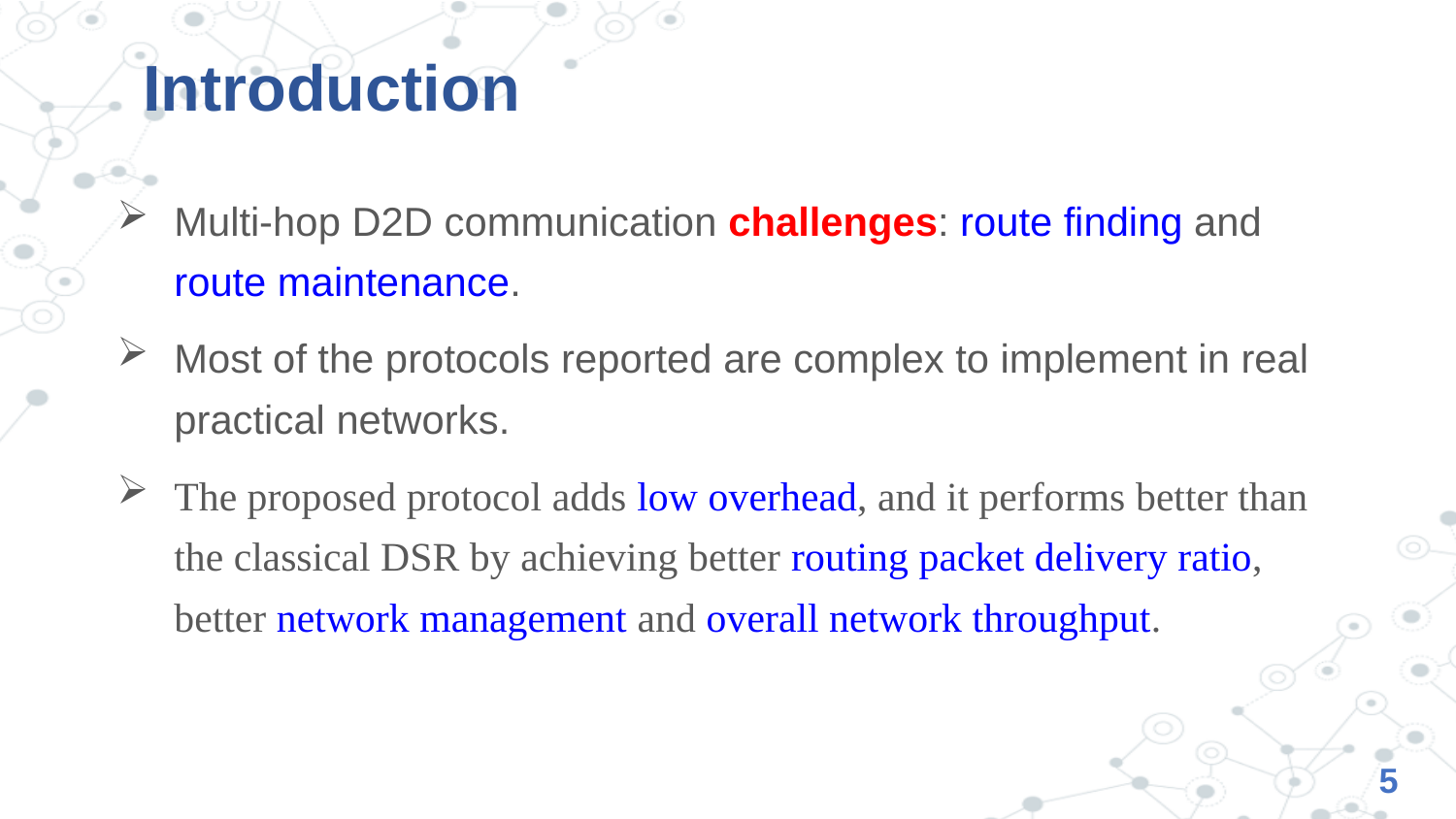

# Introduction

Multi-hop D2D communication challenges: route finding and route maintenance.
Most of the protocols reported are complex to implement in real practical networks.
The proposed protocol adds low overhead, and it performs better than the classical DSR by achieving better routing packet delivery ratio, better network management and overall network throughput.